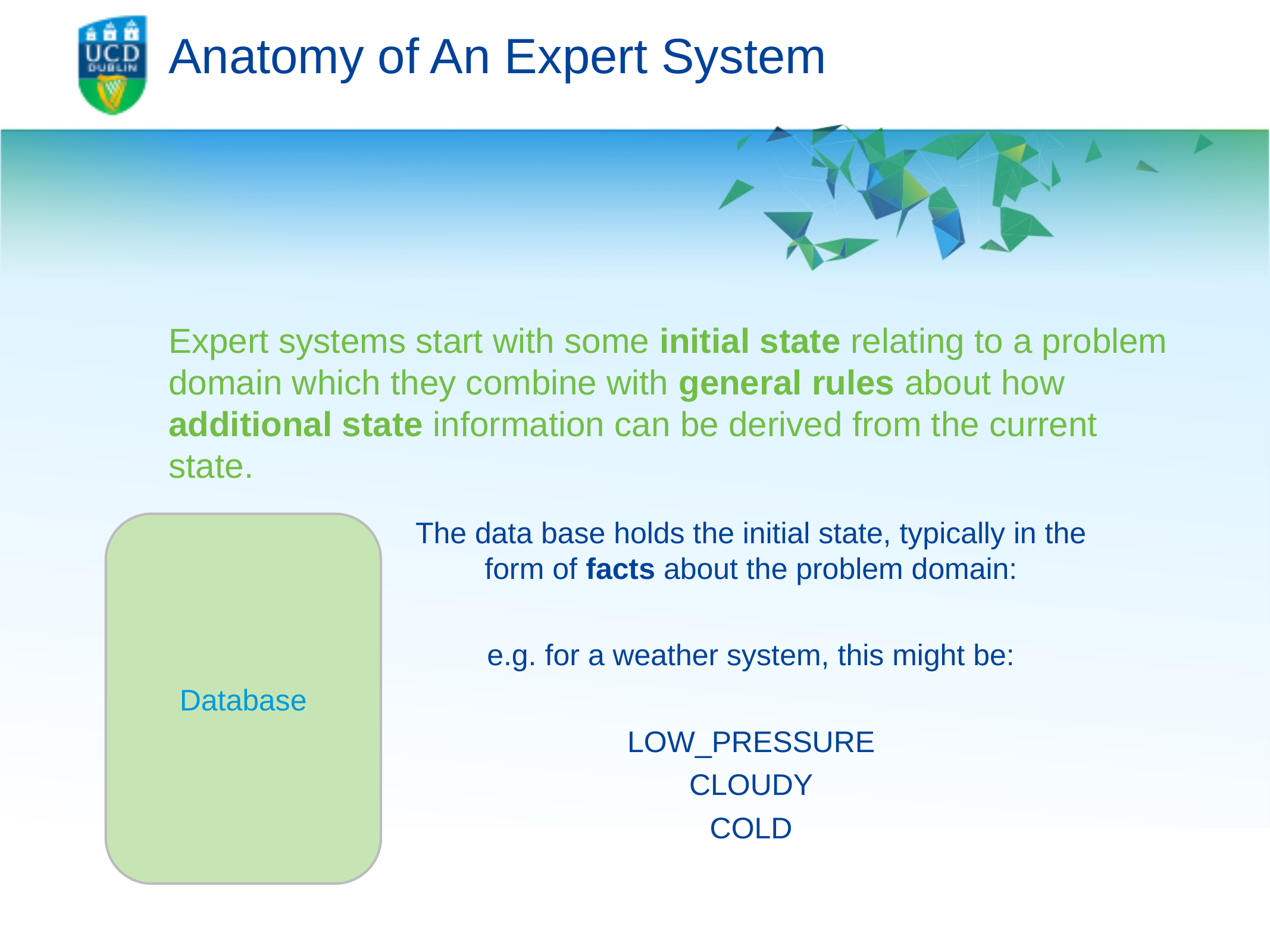

# Anatomy of An Expert System
Expert systems start with some initial state relating to a problem domain which they combine with general rules about how additional state information can be derived from the current state.

The data base holds the initial state, typically in the form of facts about the problem domain:

e.g. for a weather system, this might be:

LOW_PRESSURE
CLOUDY
COLD
Database